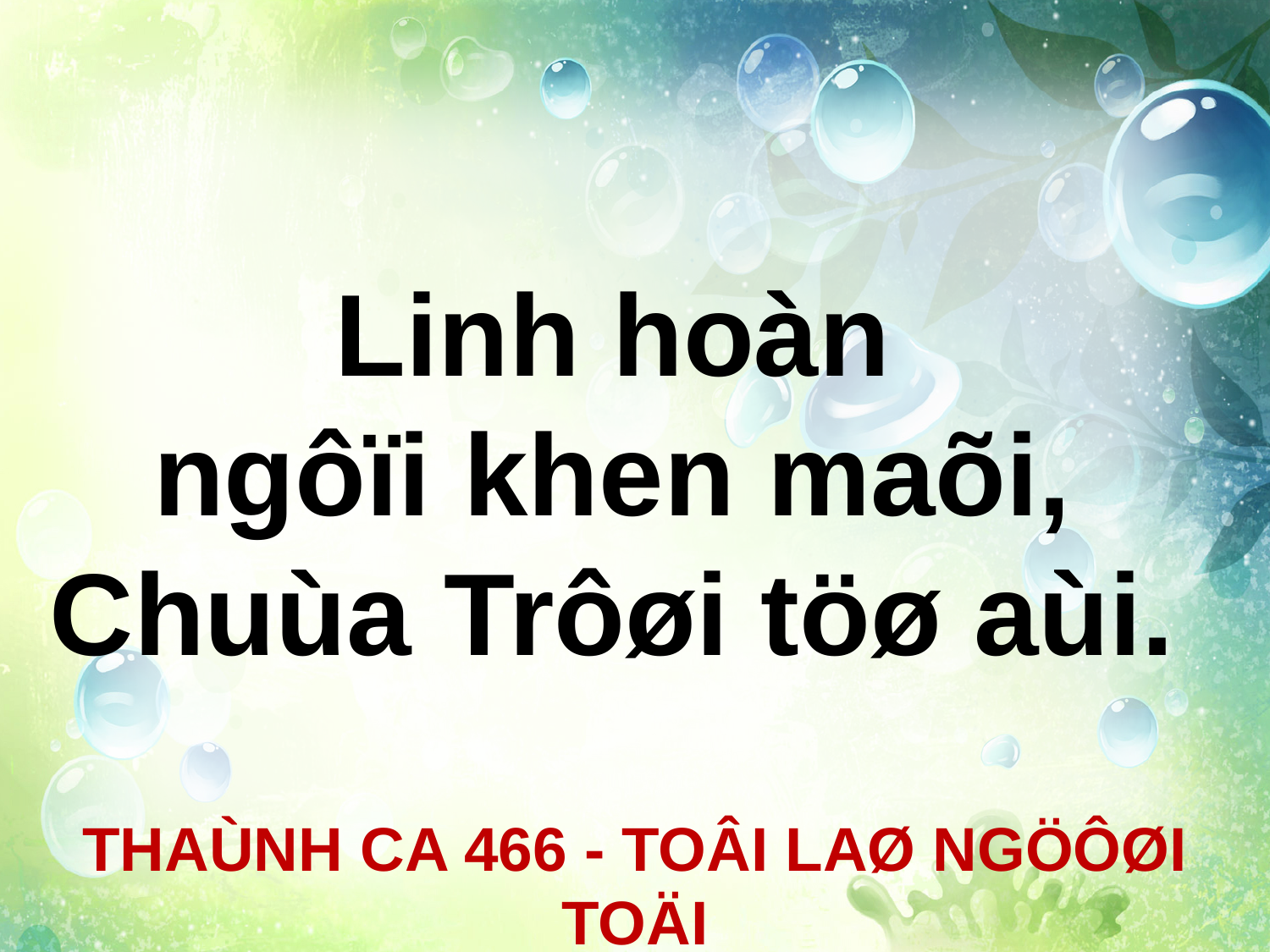

Linh hoàn
ngôïi khen maõi,
Chuùa Trôøi töø aùi.
THAÙNH CA 466 - TOÂI LAØ NGÖÔØI TOÄI